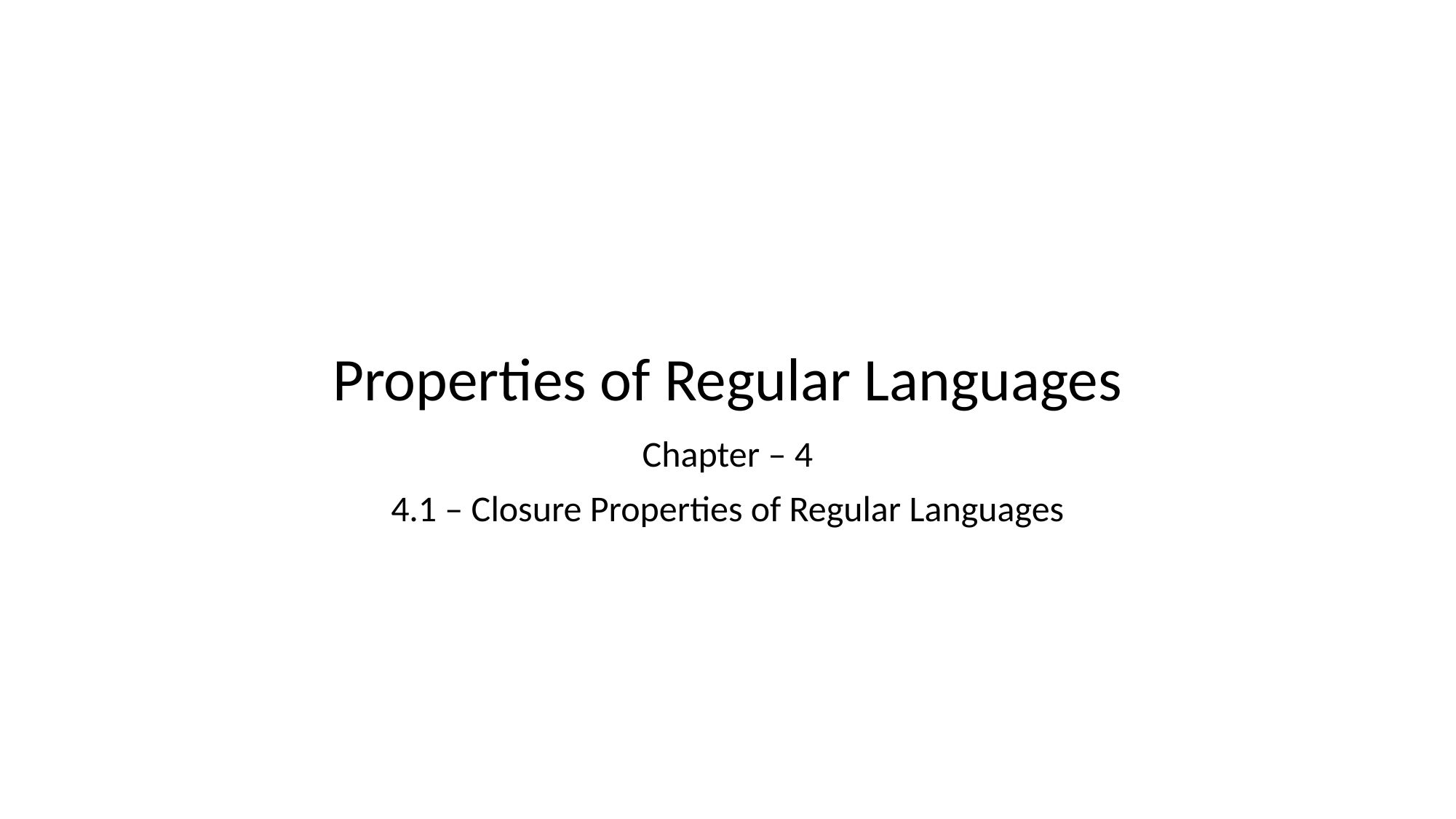

# Properties of Regular Languages
Chapter – 4
4.1 – Closure Properties of Regular Languages